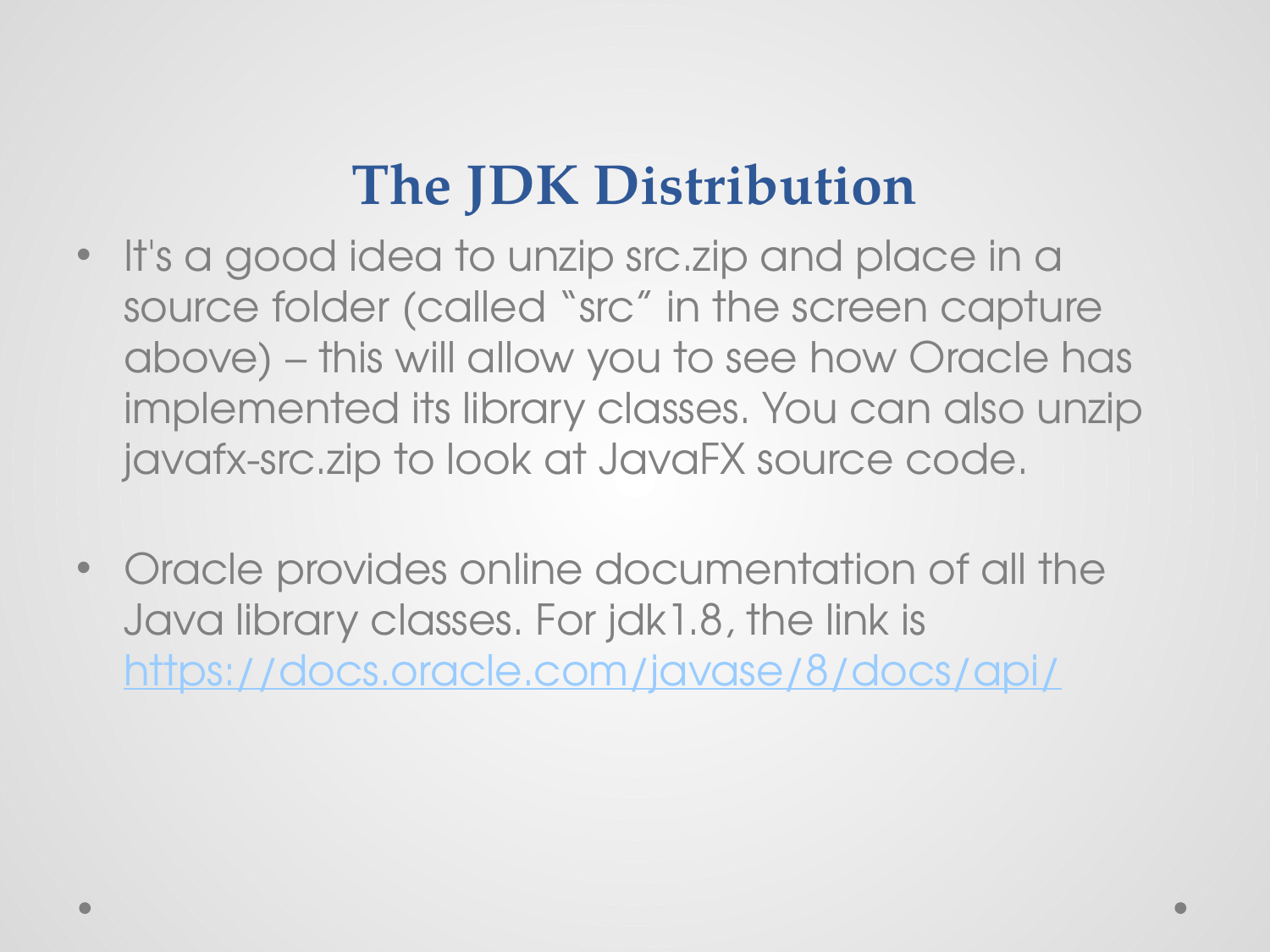

# The JDK Distribution
It's a good idea to unzip src.zip and place in a source folder (called “src” in the screen capture above) – this will allow you to see how Oracle has implemented its library classes. You can also unzip javafx-src.zip to look at JavaFX source code.
Oracle provides online documentation of all the Java library classes. For jdk1.8, the link is https://docs.oracle.com/javase/8/docs/api/